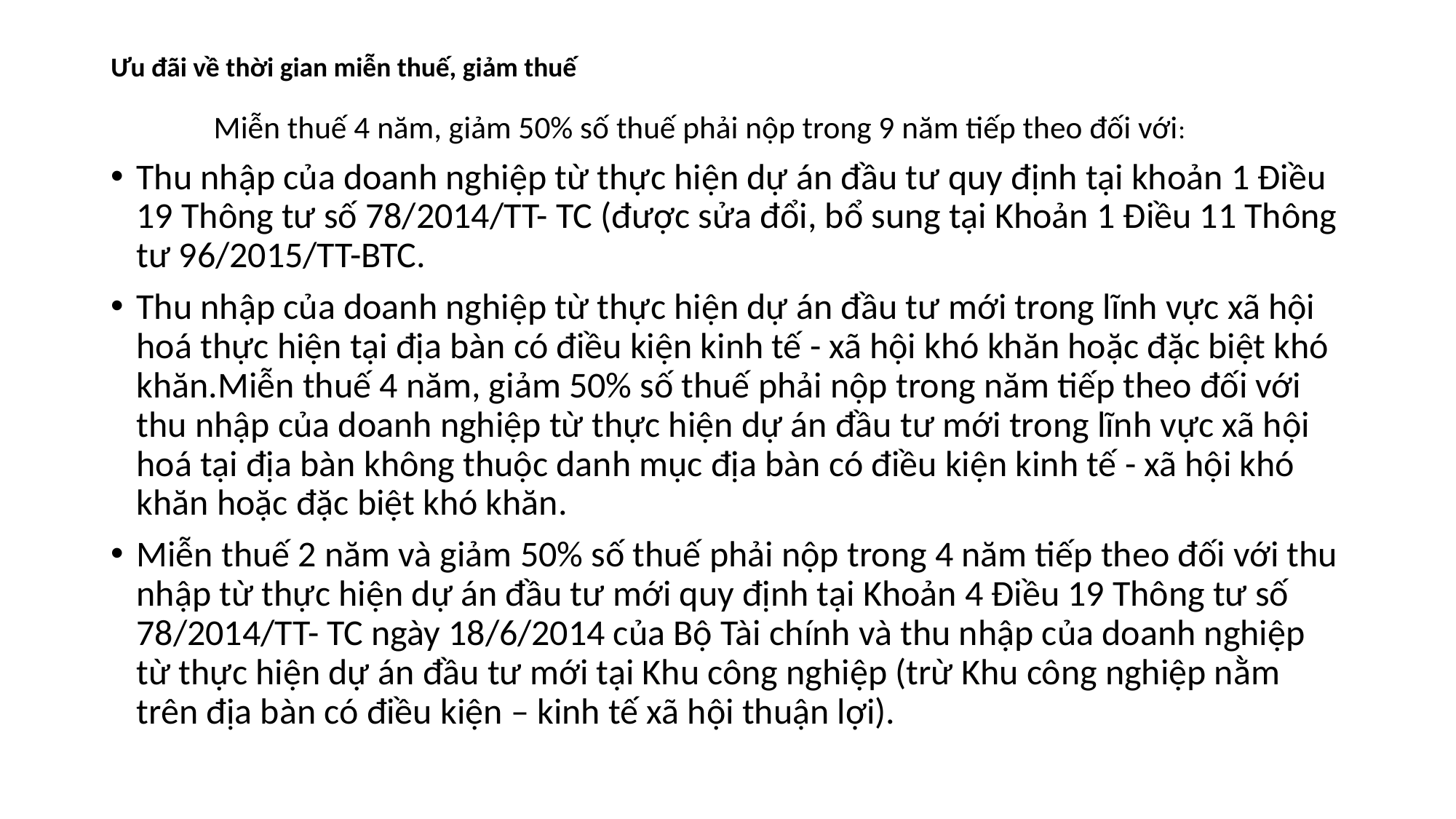

# Ưu đãi về thời gian miễn thuế, giảm thuế
Miễn thuế 4 năm, giảm 50% số thuế phải nộp trong 9 năm tiếp theo đối với:
Thu nhập của doanh nghiệp từ thực hiện dự án đầu tư quy định tại khoản 1 Điều 19 Thông tư số 78/2014/TT- TC (được sửa đổi, bổ sung tại Khoản 1 Điều 11 Thông tư 96/2015/TT-BTC.
Thu nhập của doanh nghiệp từ thực hiện dự án đầu tư mới trong lĩnh vực xã hội hoá thực hiện tại địa bàn có điều kiện kinh tế - xã hội khó khăn hoặc đặc biệt khó khăn.Miễn thuế 4 năm, giảm 50% số thuế phải nộp trong năm tiếp theo đối với thu nhập của doanh nghiệp từ thực hiện dự án đầu tư mới trong lĩnh vực xã hội hoá tại địa bàn không thuộc danh mục địa bàn có điều kiện kinh tế - xã hội khó khăn hoặc đặc biệt khó khăn.
Miễn thuế 2 năm và giảm 50% số thuế phải nộp trong 4 năm tiếp theo đối với thu nhập từ thực hiện dự án đầu tư mới quy định tại Khoản 4 Điều 19 Thông tư số 78/2014/TT- TC ngày 18/6/2014 của Bộ Tài chính và thu nhập của doanh nghiệp từ thực hiện dự án đầu tư mới tại Khu công nghiệp (trừ Khu công nghiệp nằm trên địa bàn có điều kiện – kinh tế xã hội thuận lợi).